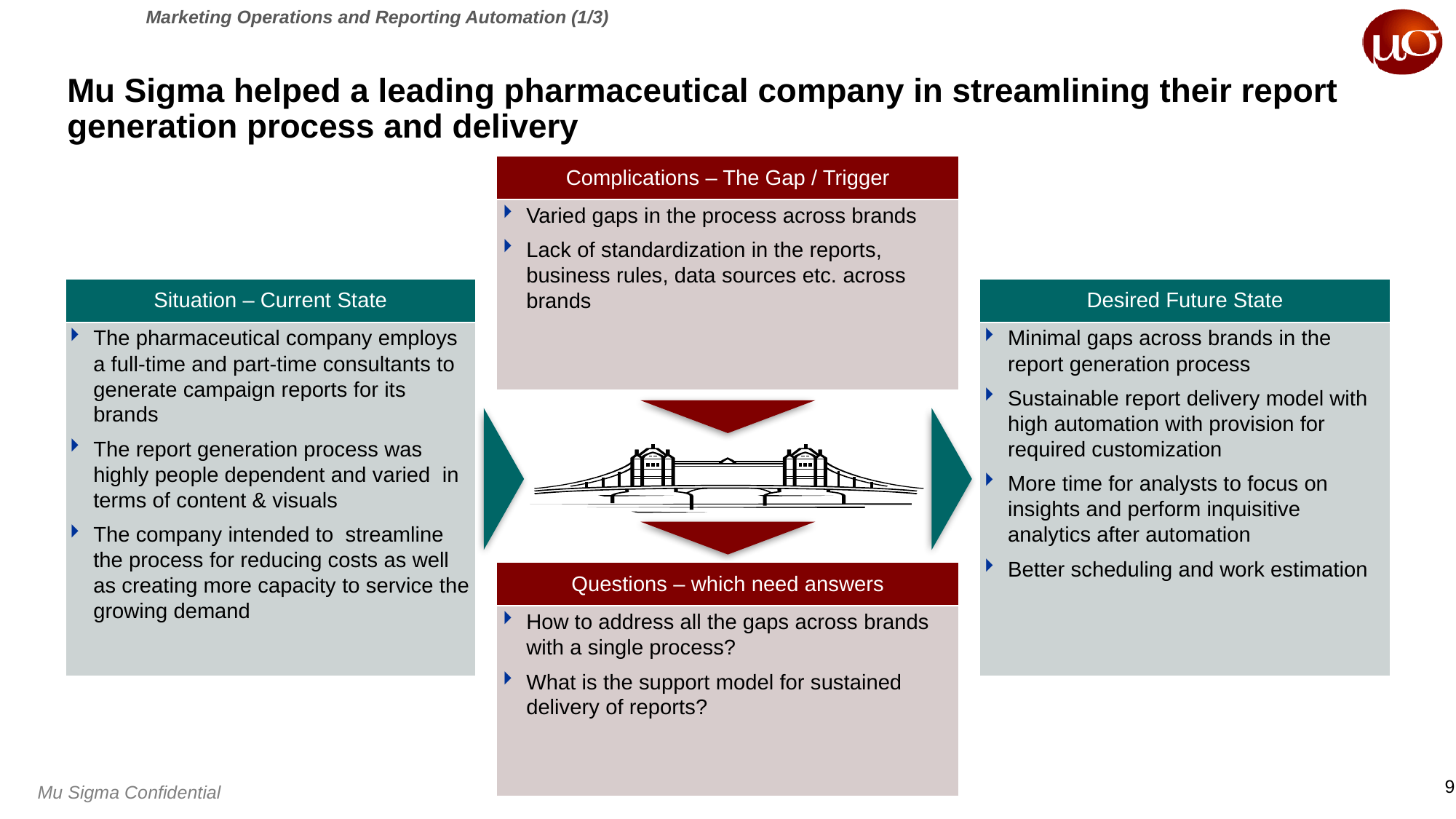

Marketing Operations and Reporting Automation (1/3)
# Mu Sigma helped a leading pharmaceutical company in streamlining their report generation process and delivery
Varied gaps in the process across brands
Lack of standardization in the reports, business rules, data sources etc. across brands
The pharmaceutical company employs a full-time and part-time consultants to generate campaign reports for its brands
The report generation process was highly people dependent and varied  in terms of content & visuals
The company intended to  streamline the process for reducing costs as well as creating more capacity to service the growing demand
Minimal gaps across brands in the report generation process
Sustainable report delivery model with high automation with provision for required customization
More time for analysts to focus on insights and perform inquisitive analytics after automation
Better scheduling and work estimation
How to address all the gaps across brands with a single process?
What is the support model for sustained delivery of reports?